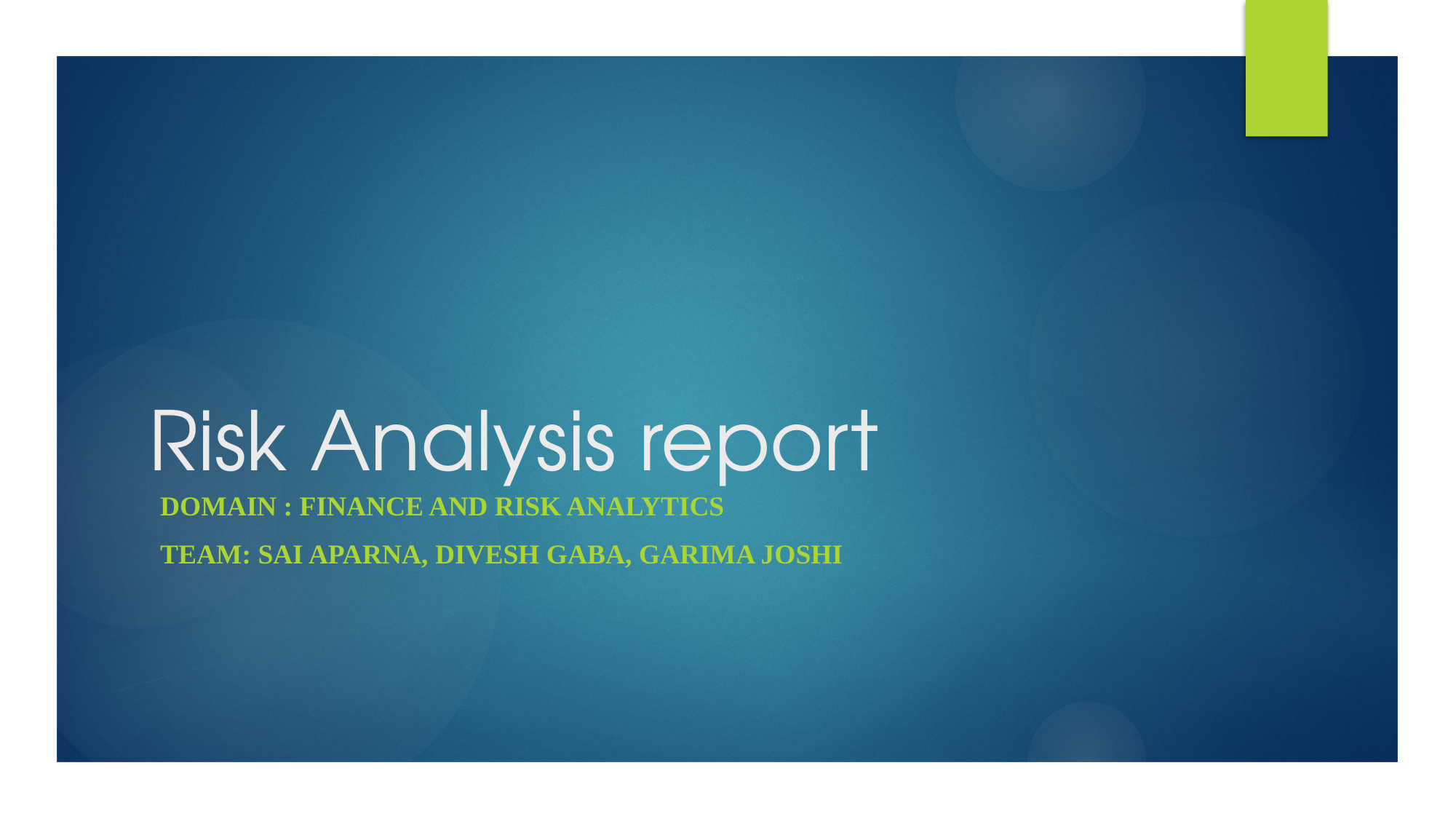

# Risk Analysis report
DOMAIN : Finance and Risk Analytics
Team: SAI aparna, divesh Gaba, Garima joshi